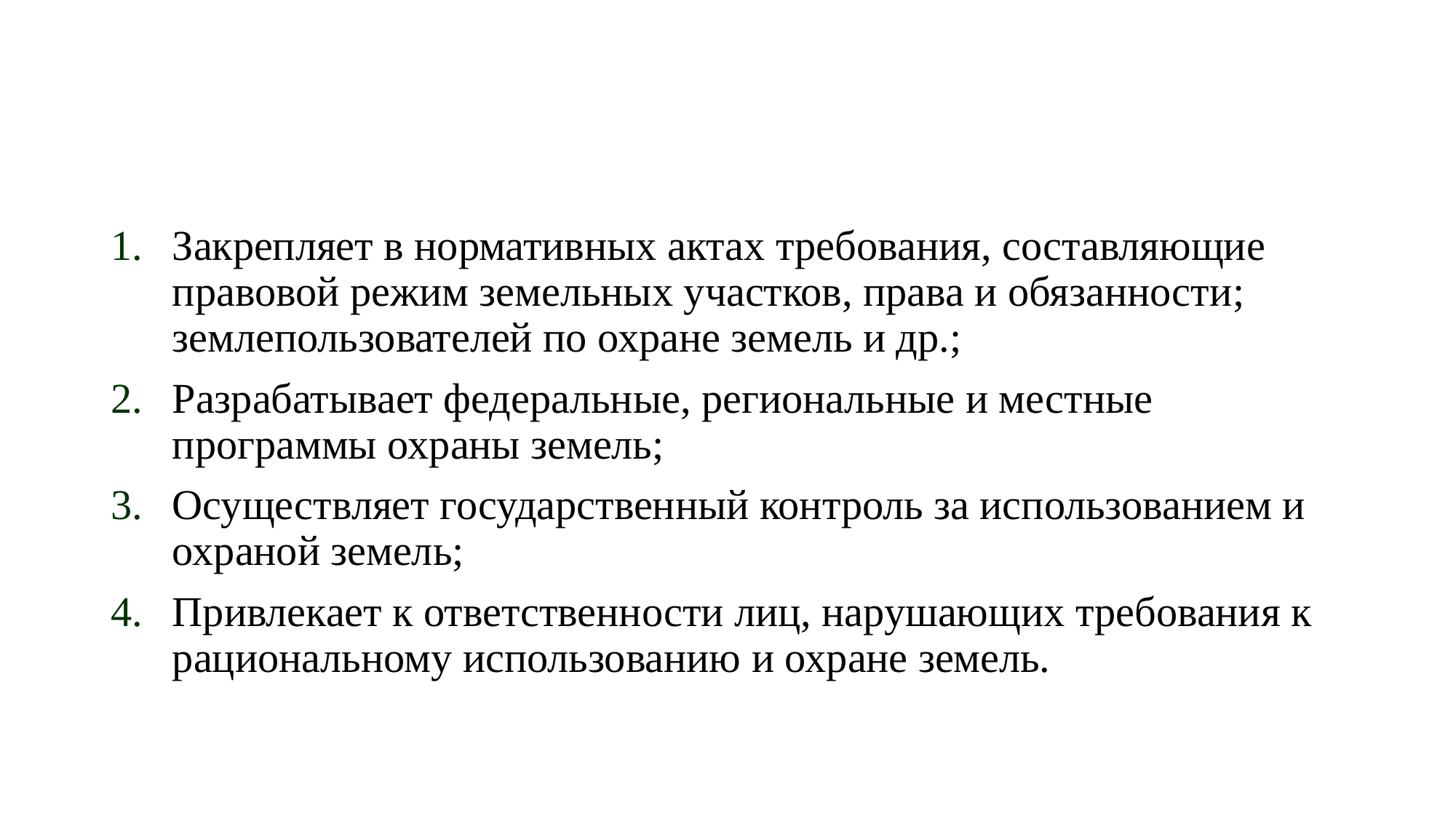

#
Закрепляет в нормативных актах требования, составляющие правовой режим земельных участков, права и обязанности; землепользователей по охране земель и др.;
Разрабатывает федеральные, региональные и местные программы охраны земель;
Осуществляет государственный контроль за использованием и охраной земель;
Привлекает к ответственности лиц, нарушающих требования к рациональному использованию и охране земель.